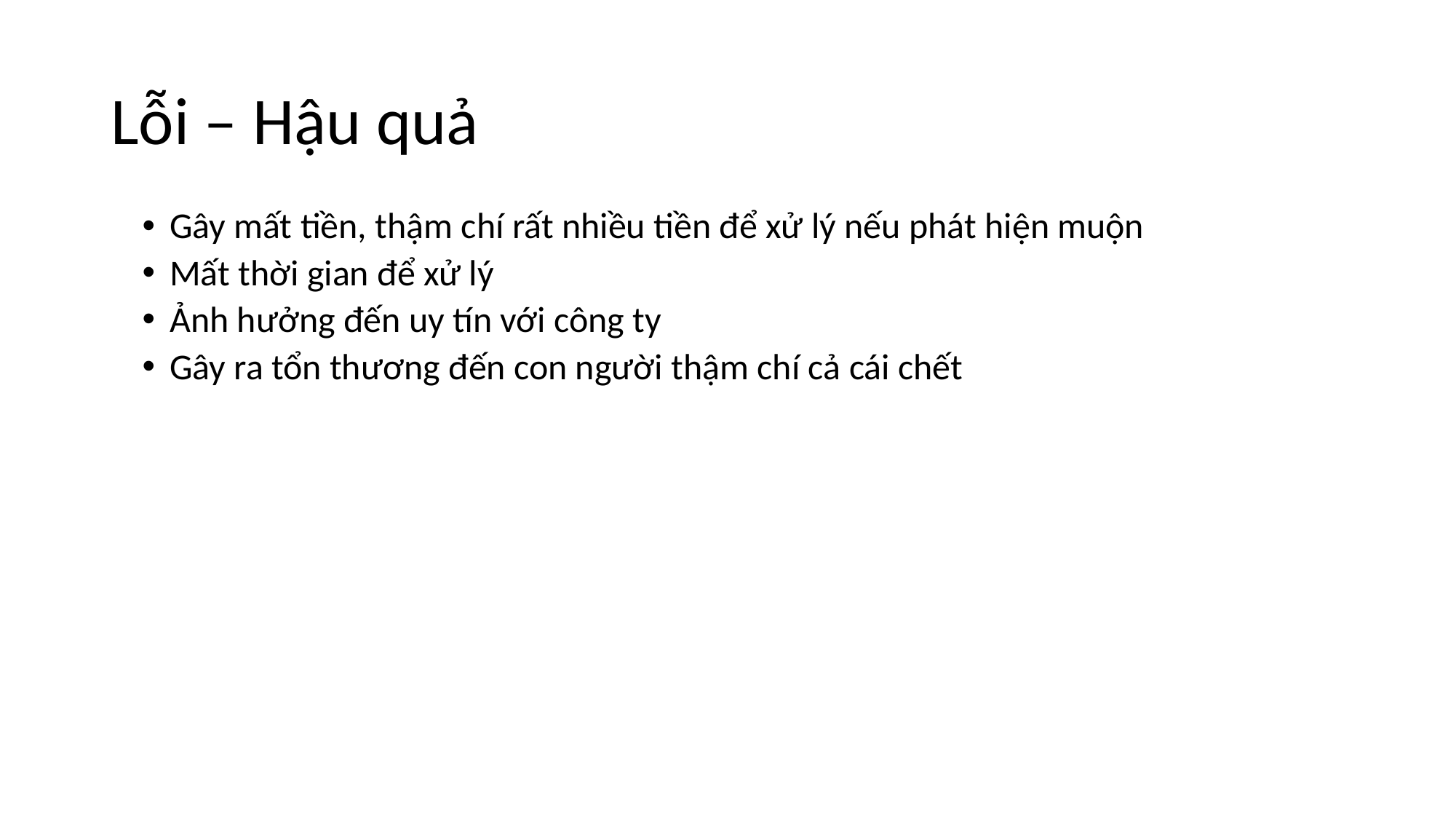

# Lỗi – Hậu quả
Gây mất tiền, thậm chí rất nhiều tiền để xử lý nếu phát hiện muộn
Mất thời gian để xử lý
Ảnh hưởng đến uy tín với công ty
Gây ra tổn thương đến con người thậm chí cả cái chết